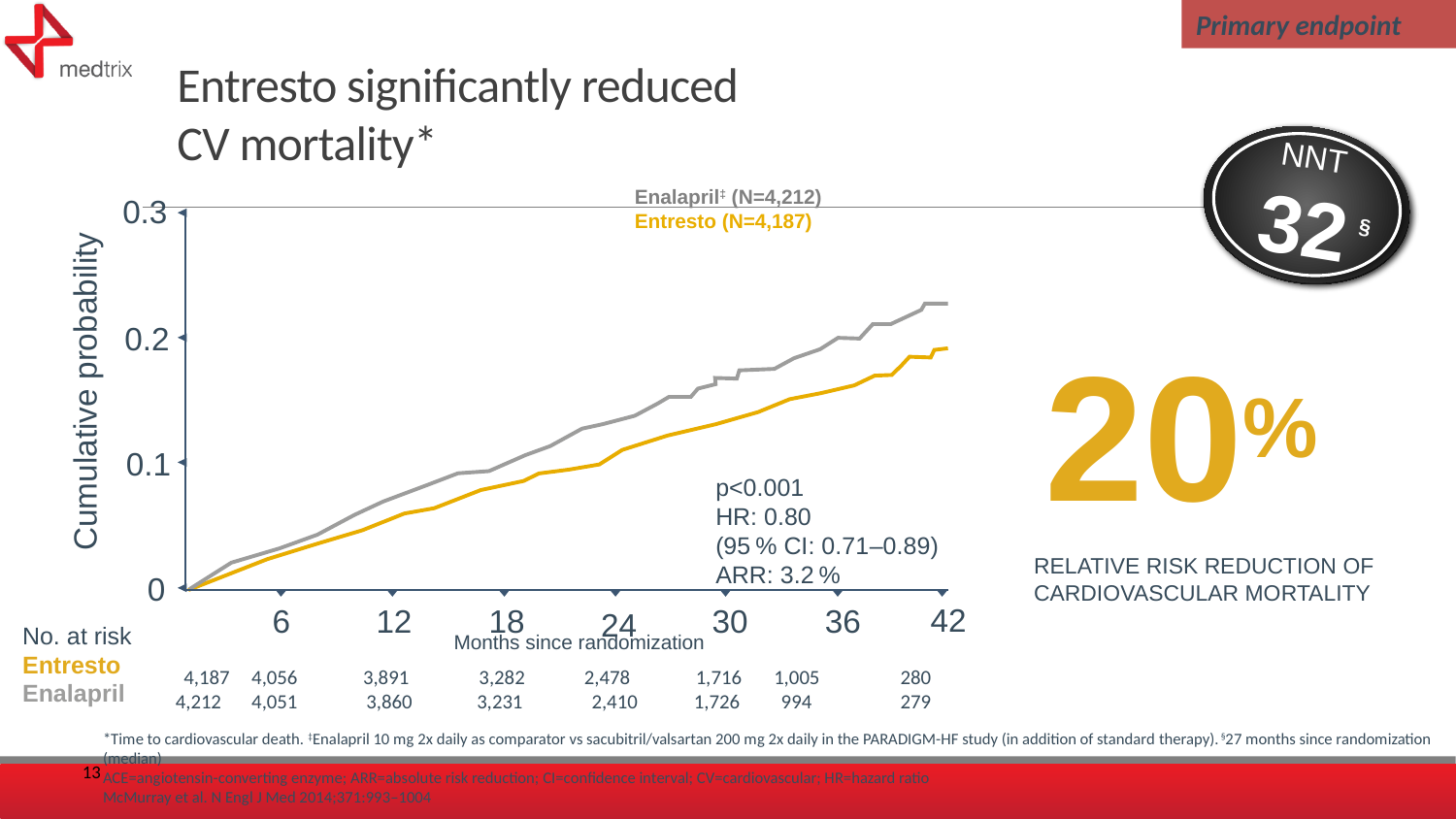

Primary endpoint
# Entresto significantly reduced CV mortality*

NNT
32
§

NNT
XX
***
Enalapril‡ (N=4,212)
Entresto (N=4,187)
0.3

20%
0.2
Cumulative probability
0.1
p<0.001
HR: 0.80
(95 % CI: 0.71–0.89)
ARR: 3.2 %
RELATIVE RISK REDUCTION OF
CARDIOVASCULAR MORTALITY
0
42
18
30
6
36
12
24
No. at risk
Entresto
Enalapril
Months since randomization
	4,187	  4,056	    3,891	        3,282	      2,478	        1,716       1,005	       280
	 4,212	  4,051	               3,860	              3,231               2,410	        1,726         994	       279
*Time to cardiovascular death. ‡Enalapril 10 mg 2x daily as comparator vs sacubitril/valsartan 200 mg 2x daily in the PARADIGM-HF study (in addition of standard therapy). §27 months since randomization (median)
ACE=angiotensin-converting enzyme; ARR=absolute risk reduction; CI=confidence interval; CV=cardiovascular; HR=hazard ratio
McMurray et al. N Engl J Med 2014;371:993–1004
13